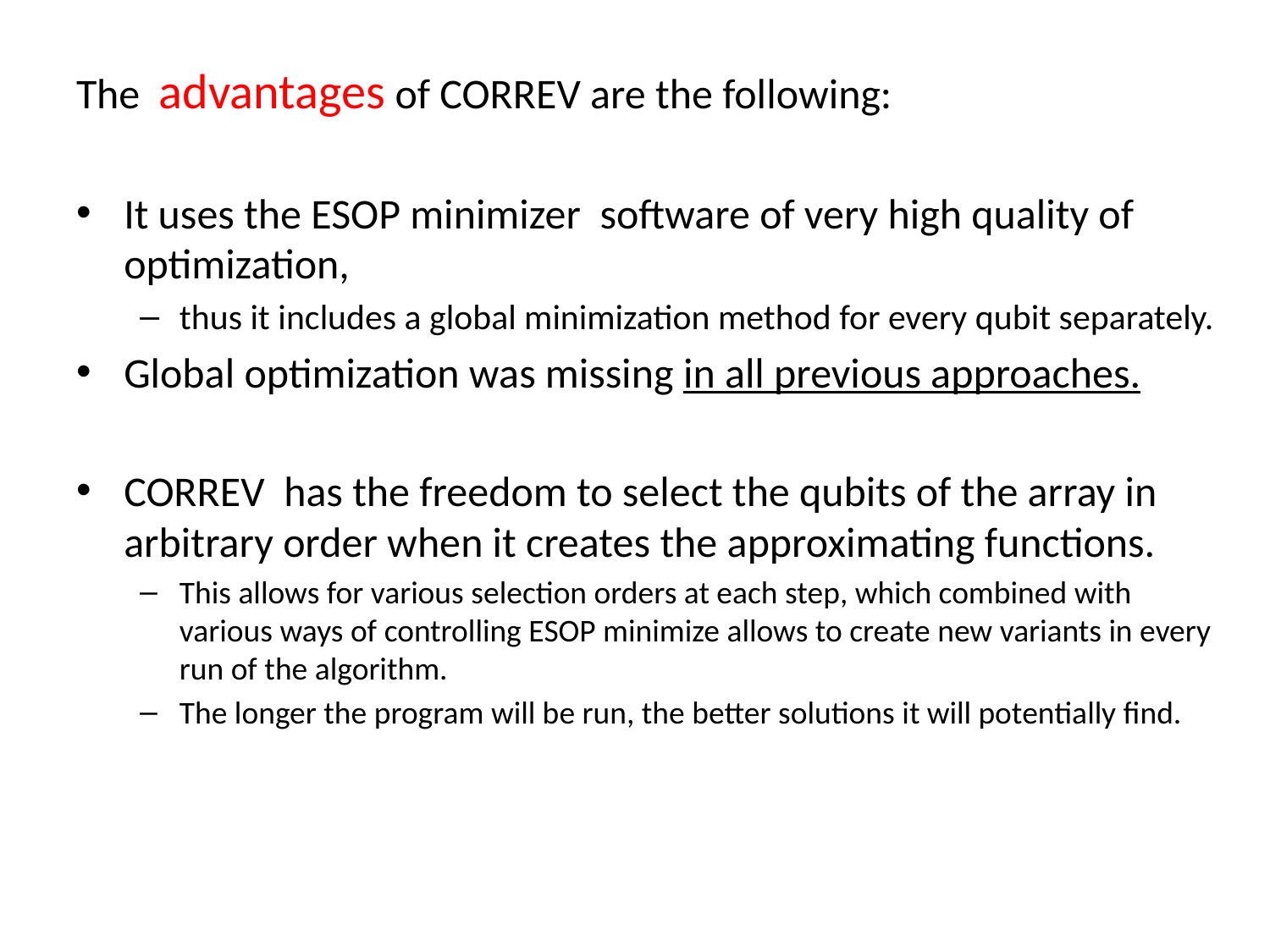

The  advantages of CORREV are the following:

It uses the ESOP minimizer  software of very high quality of optimization,
thus it includes a global minimization method for every qubit separately.
Global optimization was missing in all previous approaches.

CORREV  has the freedom to select the qubits of the array in arbitrary order when it creates the approximating functions.
This allows for various selection orders at each step, which combined with various ways of controlling ESOP minimize allows to create new variants in every run of the algorithm.
The longer the program will be run, the better solutions it will potentially find.